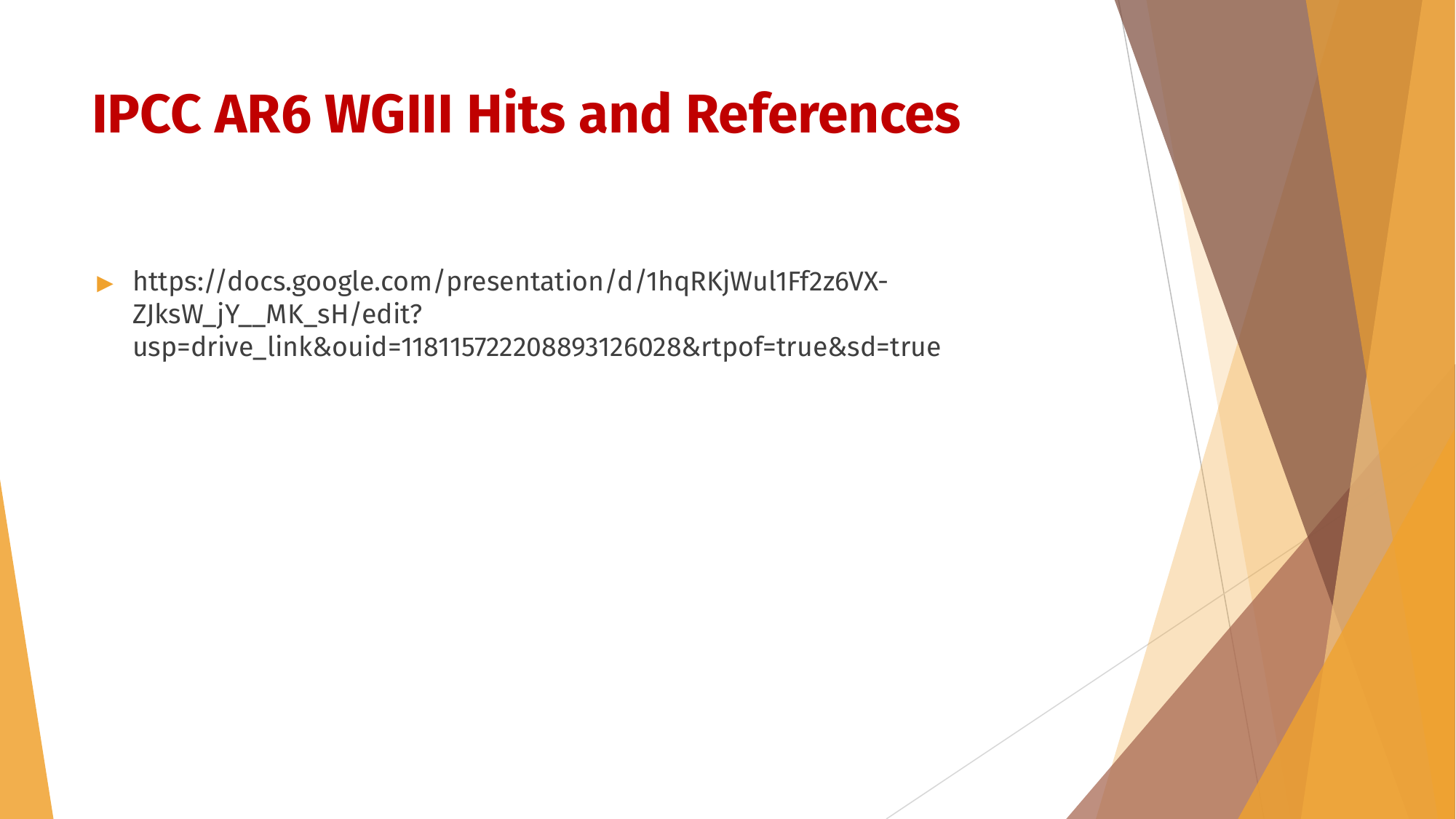

# IPCC AR6 WGIII Hits and References
https://docs.google.com/presentation/d/1hqRKjWul1Ff2z6VX-ZJksW_jY__MK_sH/edit?usp=drive_link&ouid=118115722208893126028&rtpof=true&sd=true